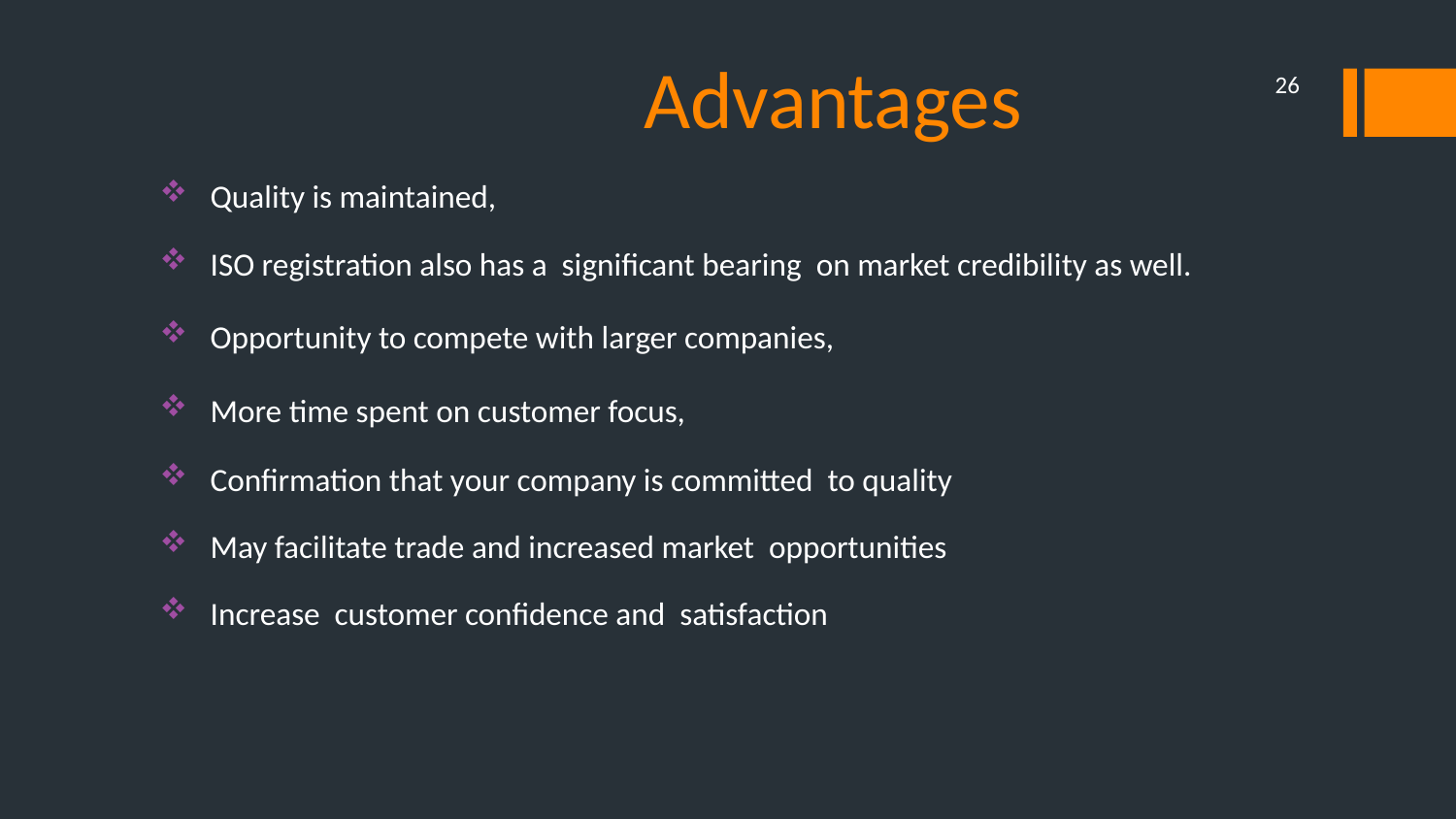

# Advantages
26
Quality is maintained,
ISO registration also has a  significant bearing  on market credibility as well.
Opportunity to compete with larger companies,
More time spent on customer focus,
Confirmation that your company is committed  to quality
May facilitate trade and increased market  opportunities
Increase  customer confidence and  satisfaction